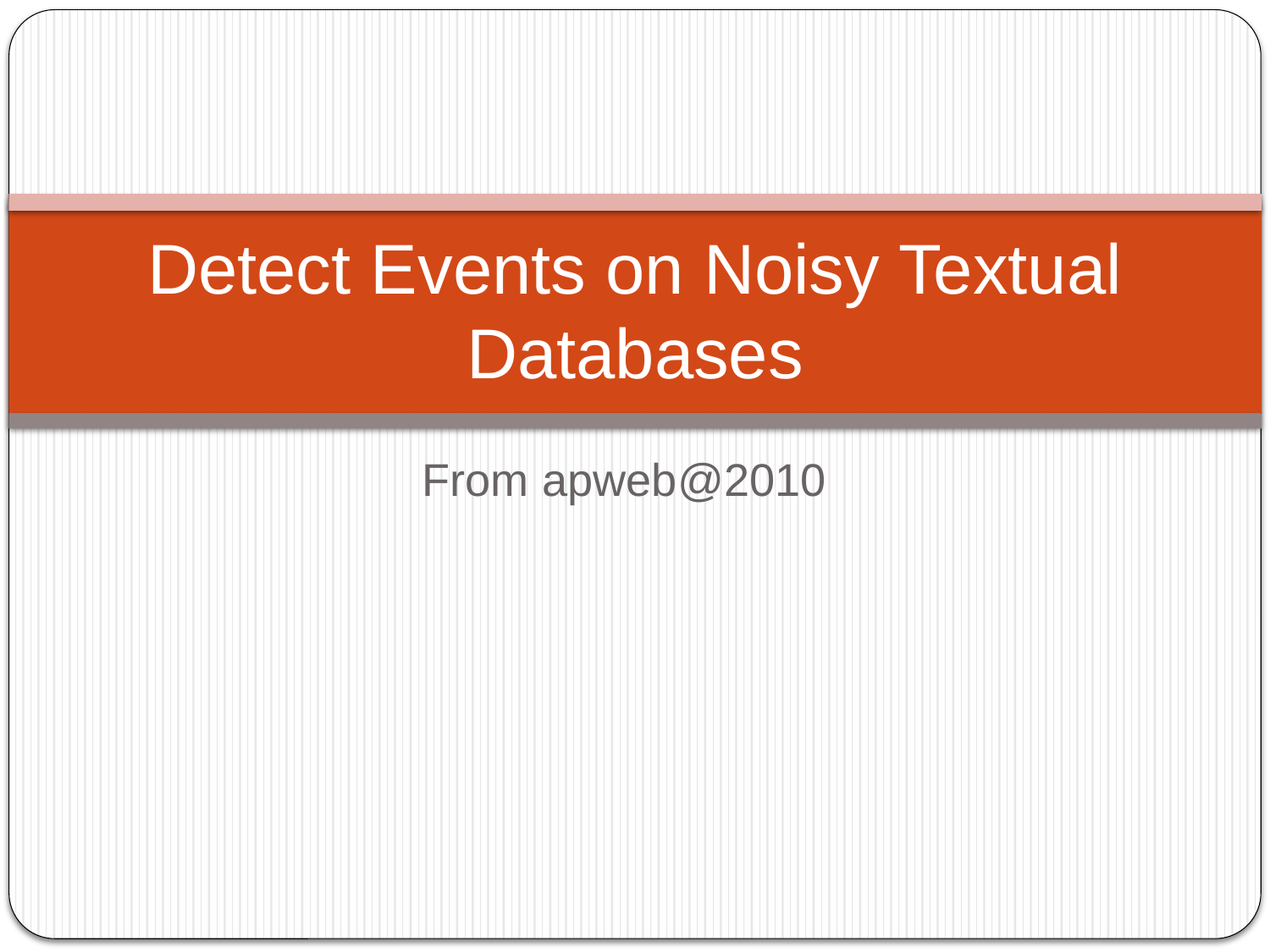

# Detect Events on Noisy Textual Databases
From apweb@2010